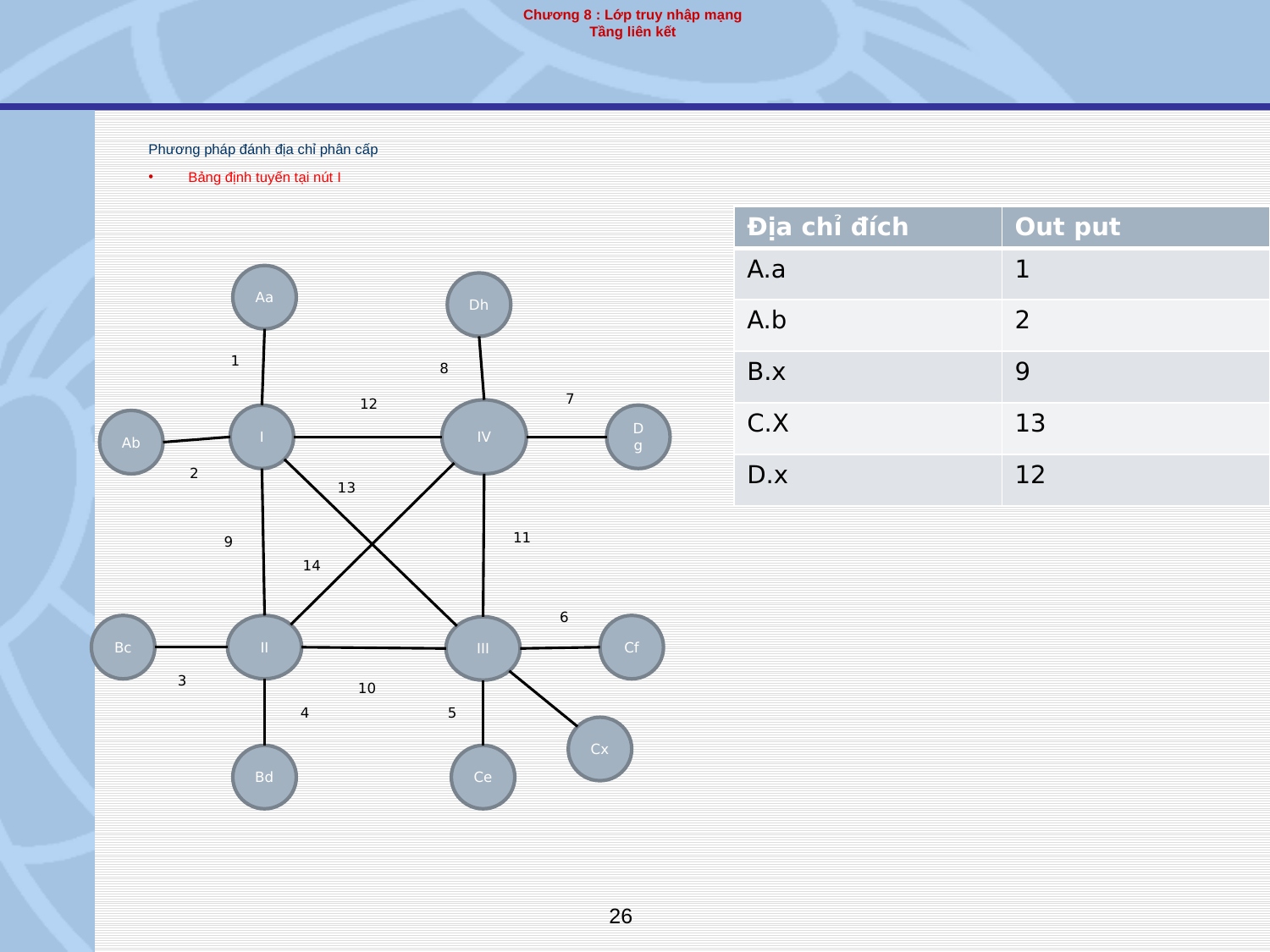

Chương 8 : Lớp truy nhập mạng
Tầng liên kết
Phương pháp đánh địa chỉ phân cấp
Bảng định tuyến tại nút I
| Địa chỉ đích | Out put |
| --- | --- |
| A.a | 1 |
| A.b | 2 |
| B.x | 9 |
| C.X | 13 |
| D.x | 12 |
Aa
Dh
1
8
7
12
IV
I
Dg
Ab
2
13
11
9
14
6
Bc
Cf
II
III
3
10
4
5
Cx
Bd
Ce